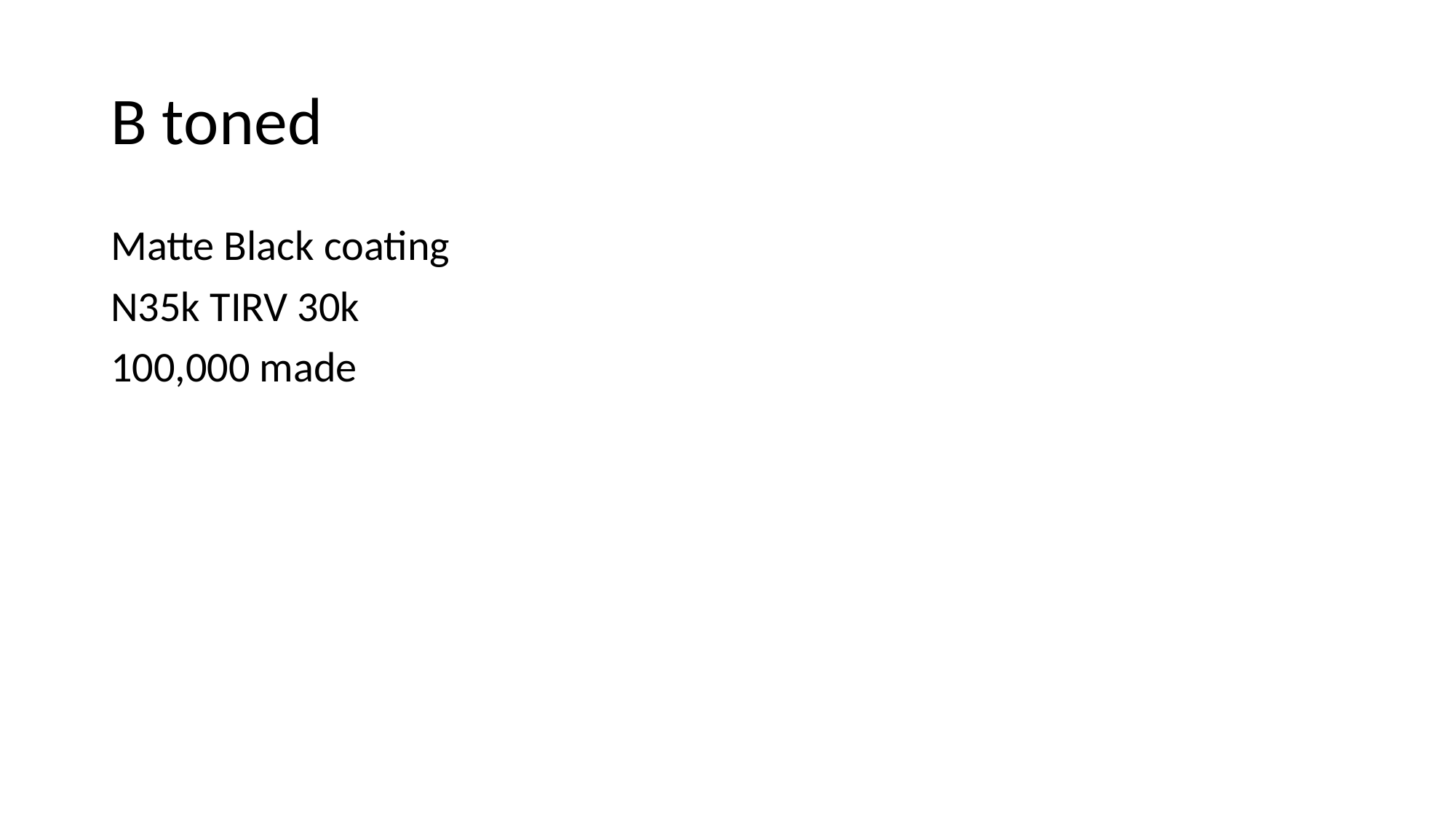

# B toned
Matte Black coating
N35k TIRV 30k
100,000 made